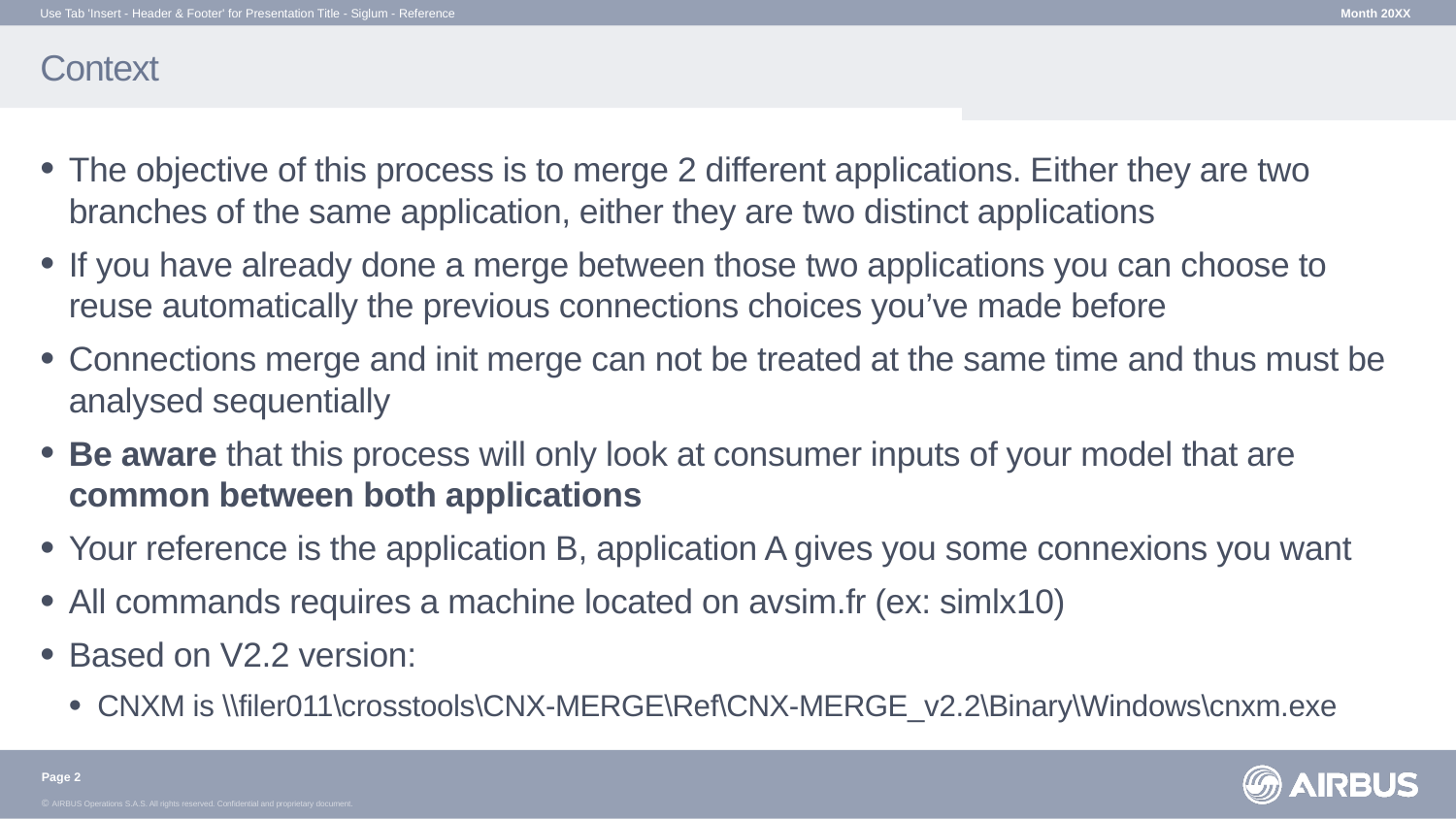

Use Tab 'Insert - Header & Footer' for Presentation Title - Siglum - Reference
Month 20XX
# Context
The objective of this process is to merge 2 different applications. Either they are two branches of the same application, either they are two distinct applications
If you have already done a merge between those two applications you can choose to reuse automatically the previous connections choices you’ve made before
Connections merge and init merge can not be treated at the same time and thus must be analysed sequentially
Be aware that this process will only look at consumer inputs of your model that are common between both applications
Your reference is the application B, application A gives you some connexions you want
All commands requires a machine located on avsim.fr (ex: simlx10)
Based on V2.2 version:
CNXM is \\filer011\crosstools\CNX-MERGE\Ref\CNX-MERGE_v2.2\Binary\Windows\cnxm.exe
Page 2